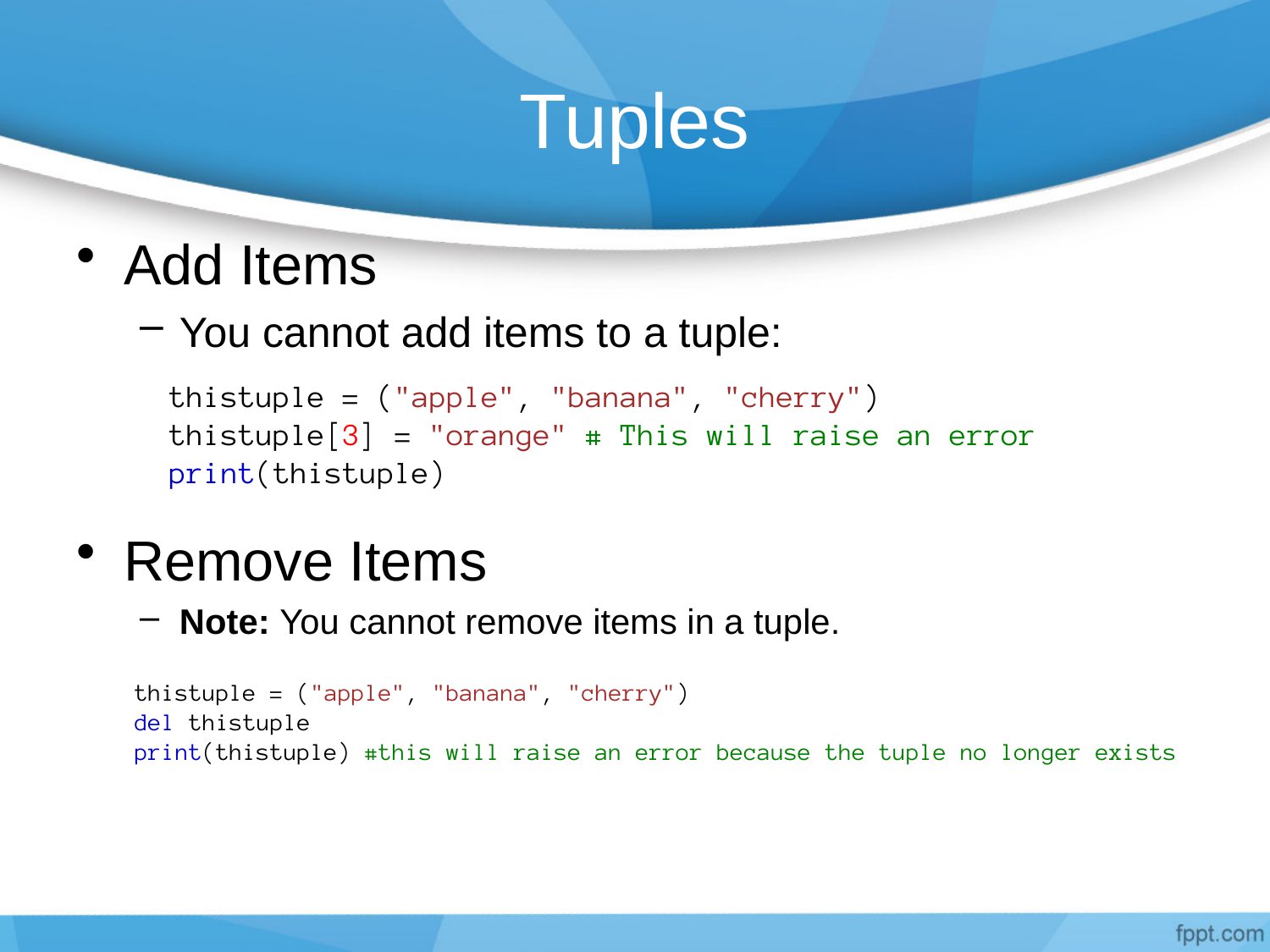

# Tuples
Add Items
You cannot add items to a tuple:

Remove Items
Note: You cannot remove items in a tuple.

thistuple = ("apple", "banana", "cherry")
thistuple[3] = "orange" # This will raise an error
print(thistuple)
thistuple = ("apple", "banana", "cherry")
del thistuple
print(thistuple) #this will raise an error because the tuple no longer exists